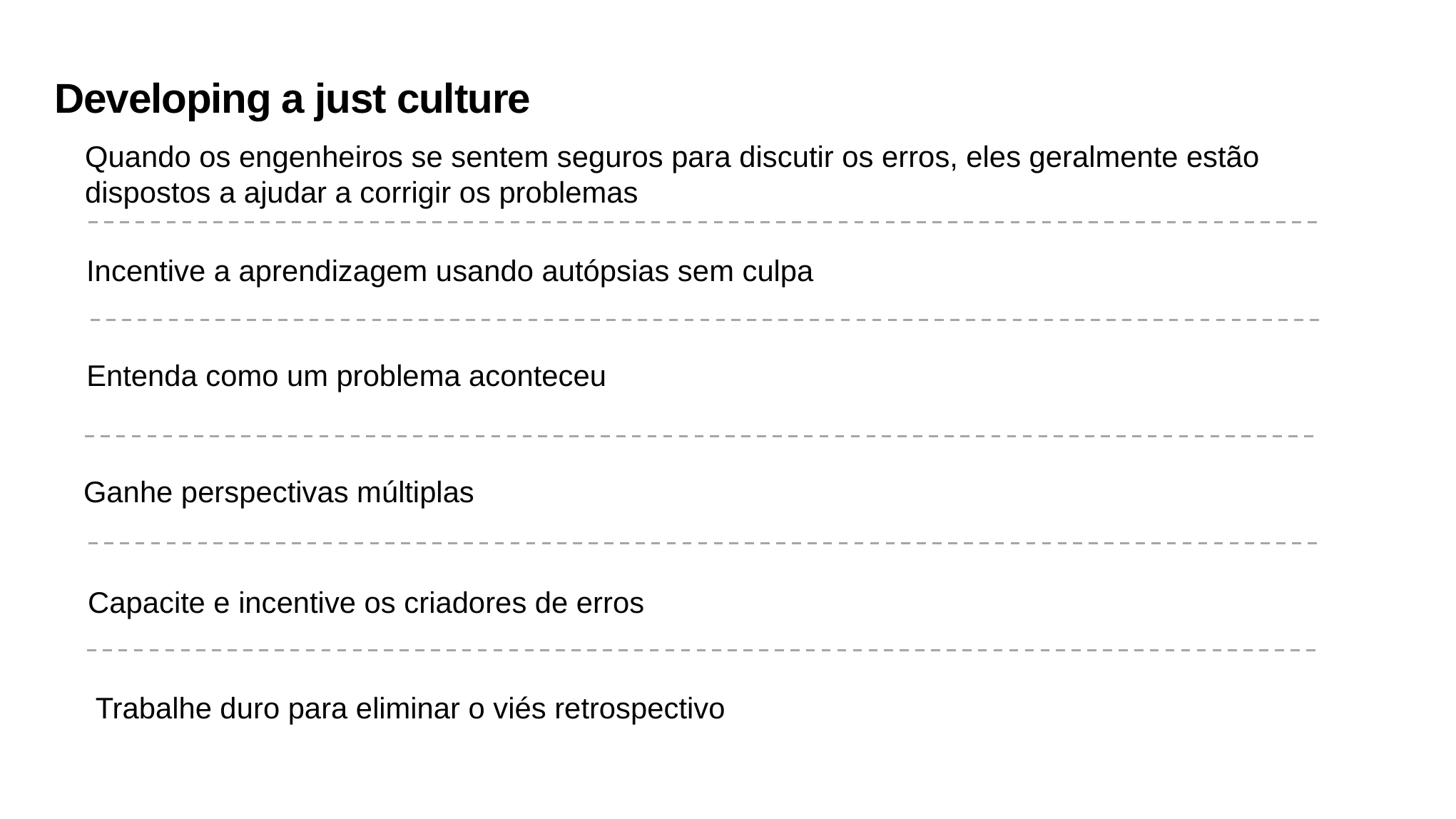

# Developing a just culture
Quando os engenheiros se sentem seguros para discutir os erros, eles geralmente estão dispostos a ajudar a corrigir os problemas
Incentive a aprendizagem usando autópsias sem culpa
Entenda como um problema aconteceu
Ganhe perspectivas múltiplas
Capacite e incentive os criadores de erros
Trabalhe duro para eliminar o viés retrospectivo